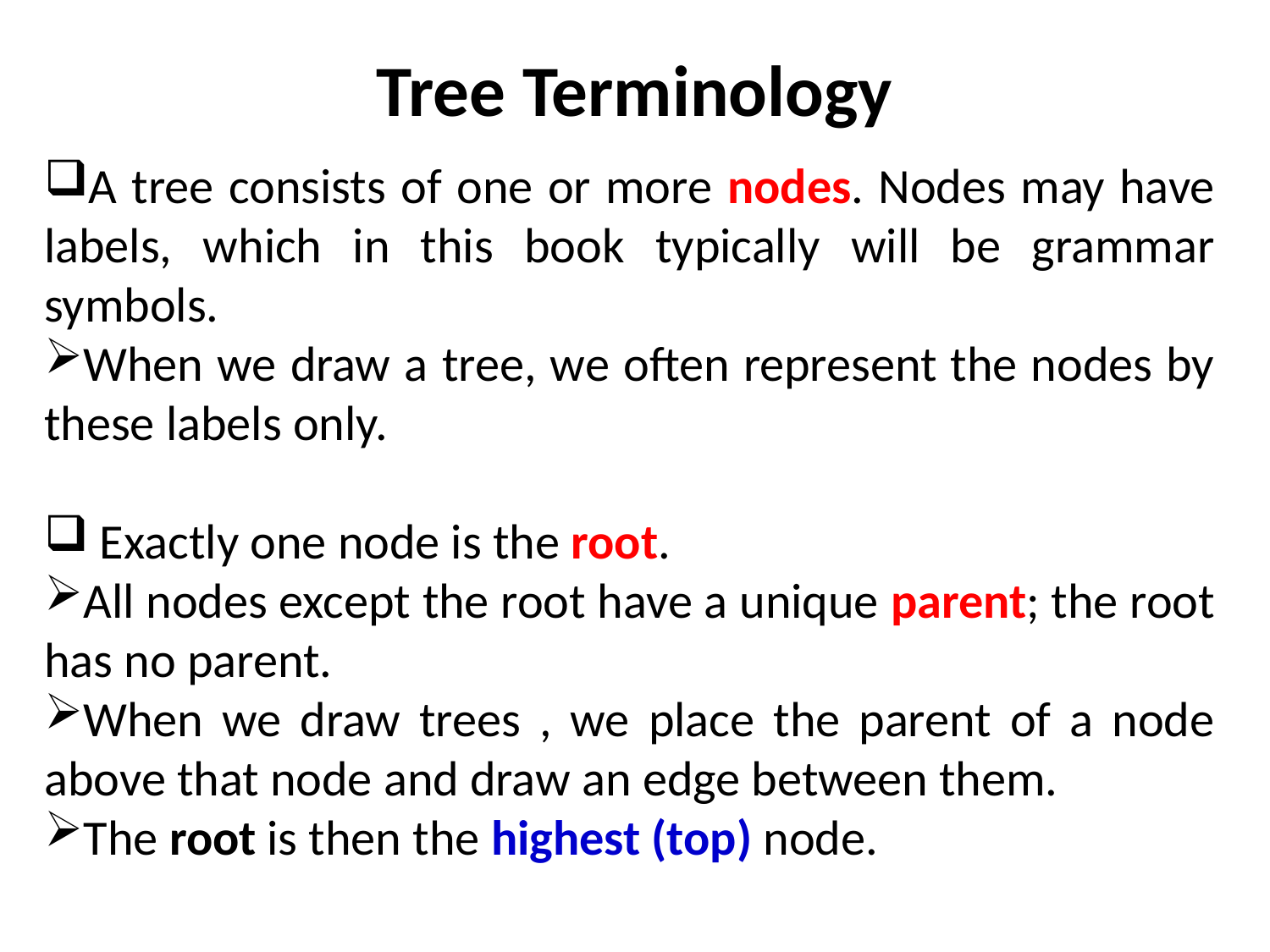

# Tree Terminology
A tree consists of one or more nodes. Nodes may have labels, which in this book typically will be grammar symbols.
When we draw a tree, we often represent the nodes by these labels only.

 Exactly one node is the root.
All nodes except the root have a unique parent; the root has no parent.
When we draw trees , we place the parent of a node above that node and draw an edge between them.
The root is then the highest (top) node.